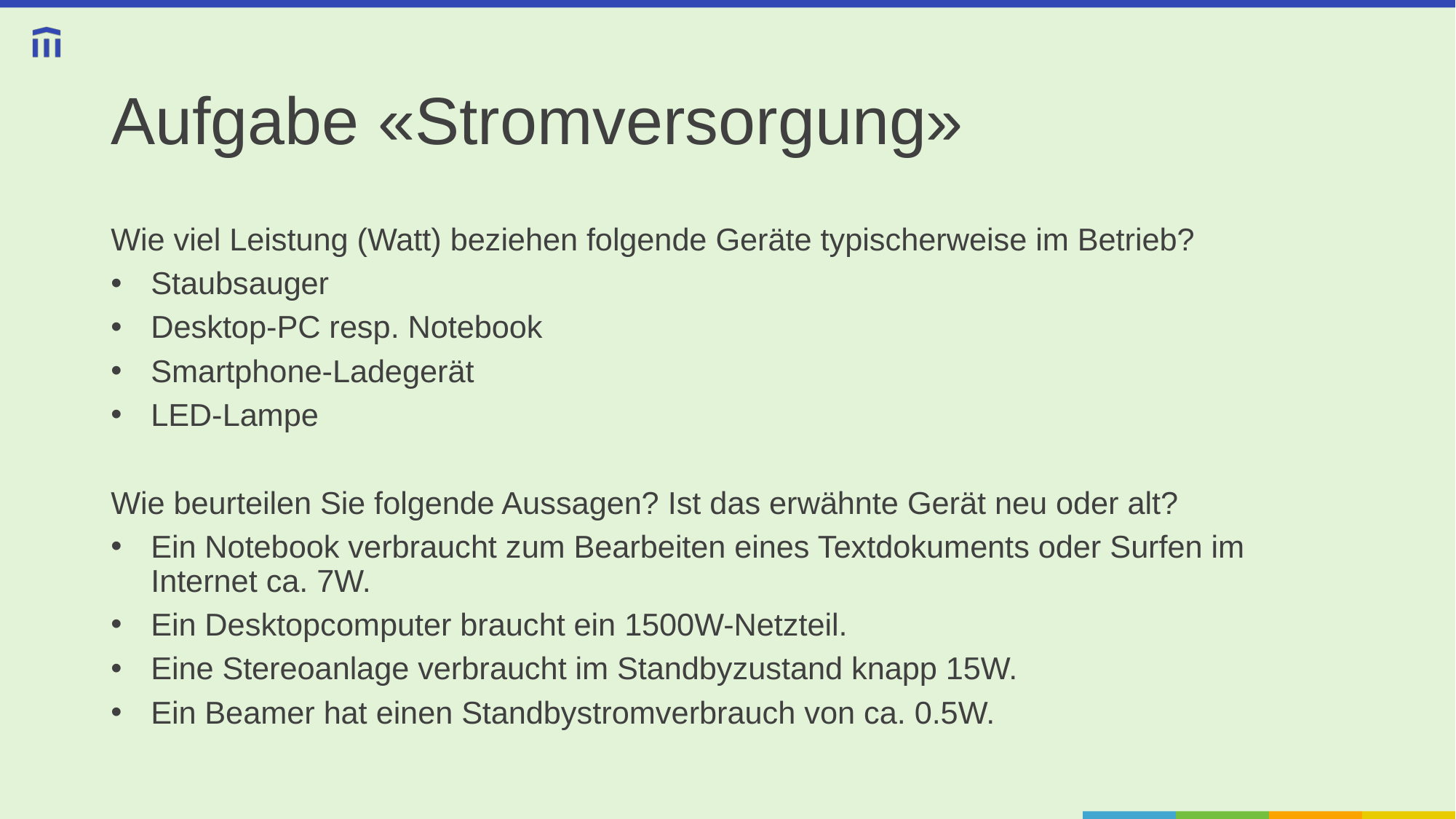

# Aufgabe «Stromversorgung»
Wie viel Leistung (Watt) beziehen folgende Geräte typischerweise im Betrieb?
Staubsauger
Desktop-PC resp. Notebook
Smartphone-Ladegerät
LED-Lampe

Wie beurteilen Sie folgende Aussagen? Ist das erwähnte Gerät neu oder alt?
Ein Notebook verbraucht zum Bearbeiten eines Textdokuments oder Surfen im Internet ca. 7W.
Ein Desktopcomputer braucht ein 1500W-Netzteil.
Eine Stereoanlage verbraucht im Standbyzustand knapp 15W.
Ein Beamer hat einen Standbystromverbrauch von ca. 0.5W.